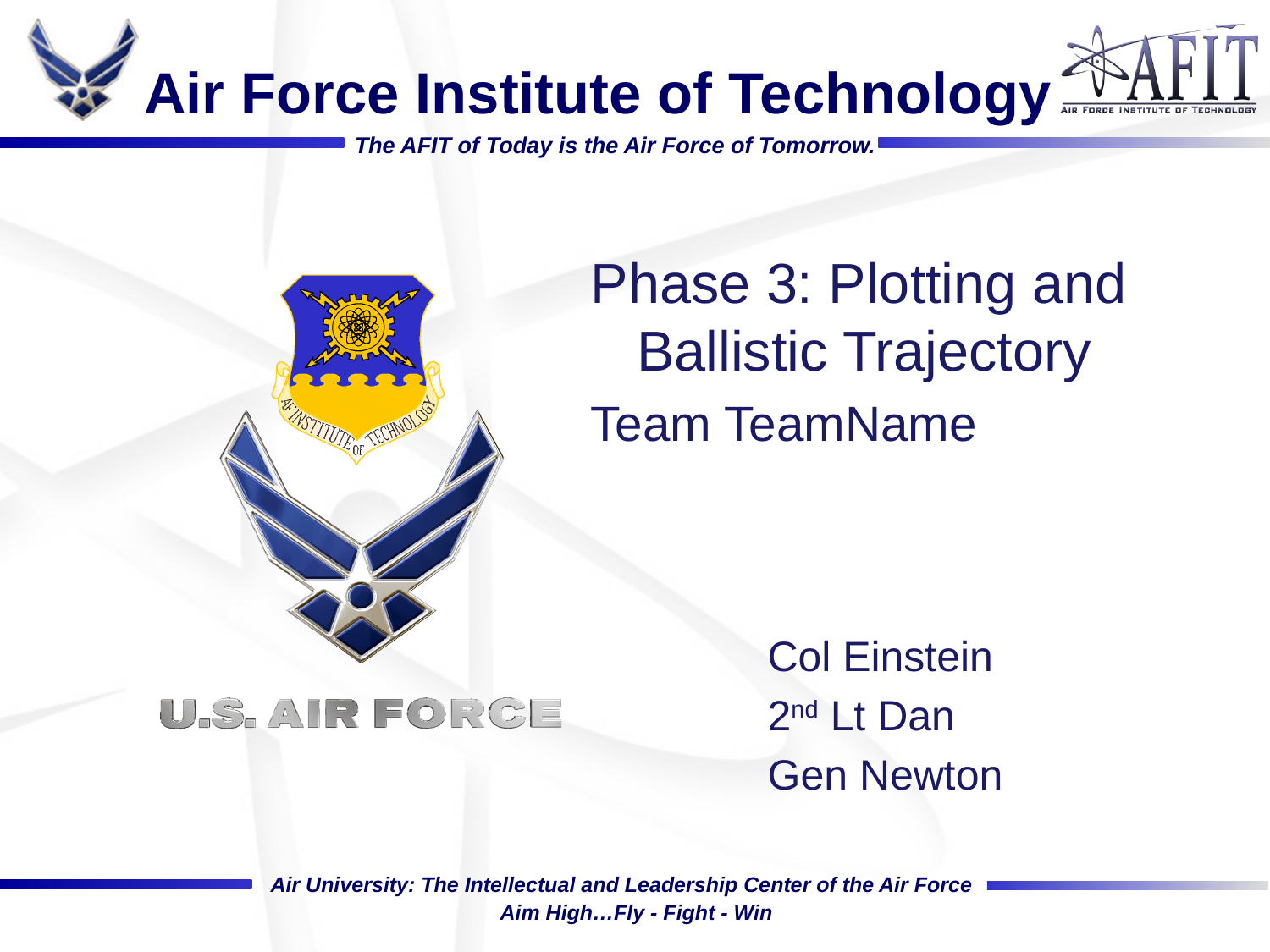

Phase 3: Plotting and Ballistic Trajectory
Team TeamName
Col Einstein
2nd Lt Dan
Gen Newton